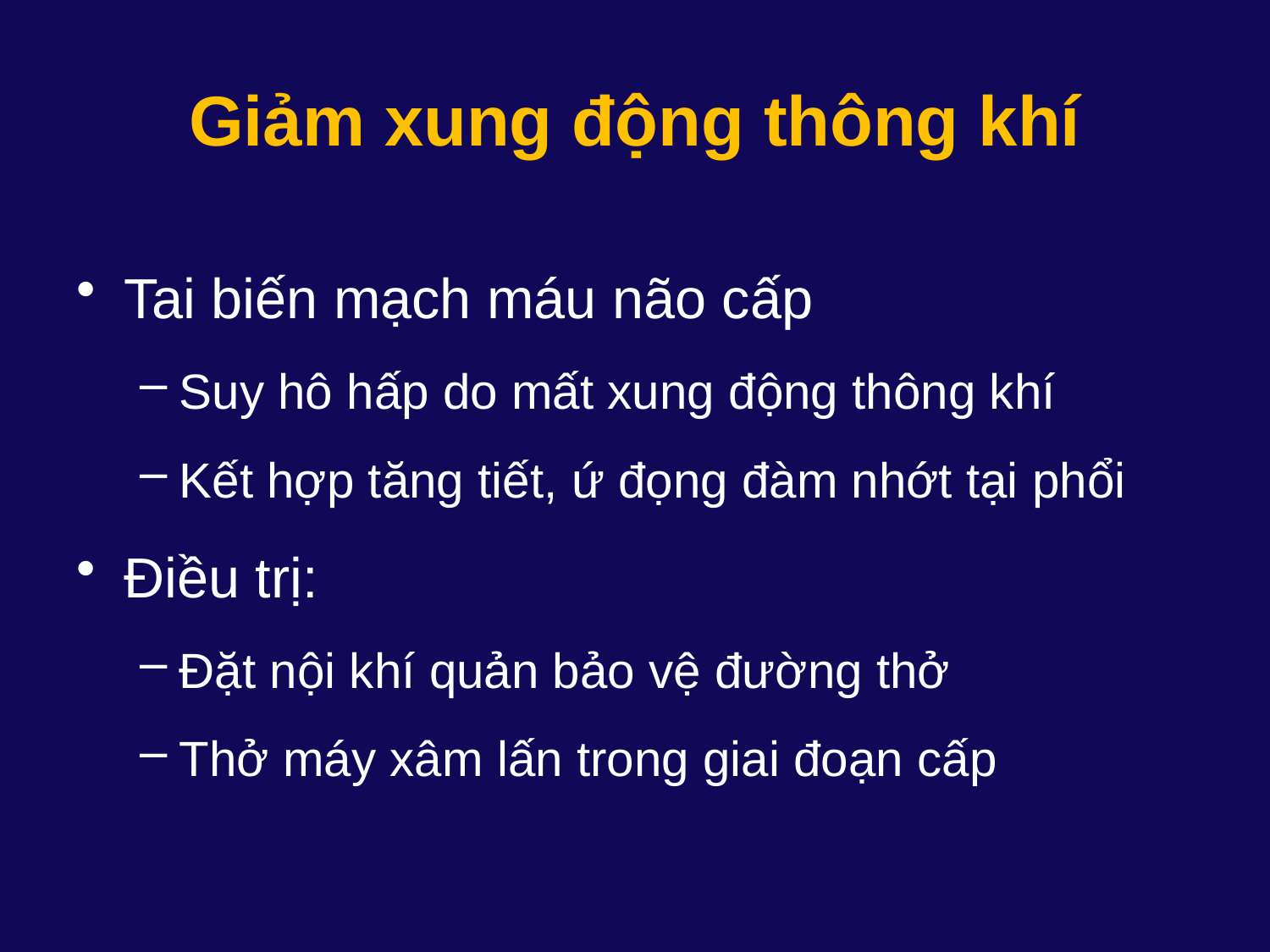

# Giảm xung động thông khí
Tai biến mạch máu não cấp
Suy hô hấp do mất xung động thông khí
Kết hợp tăng tiết, ứ đọng đàm nhớt tại phổi
Điều trị:
Đặt nội khí quản bảo vệ đường thở
Thở máy xâm lấn trong giai đoạn cấp